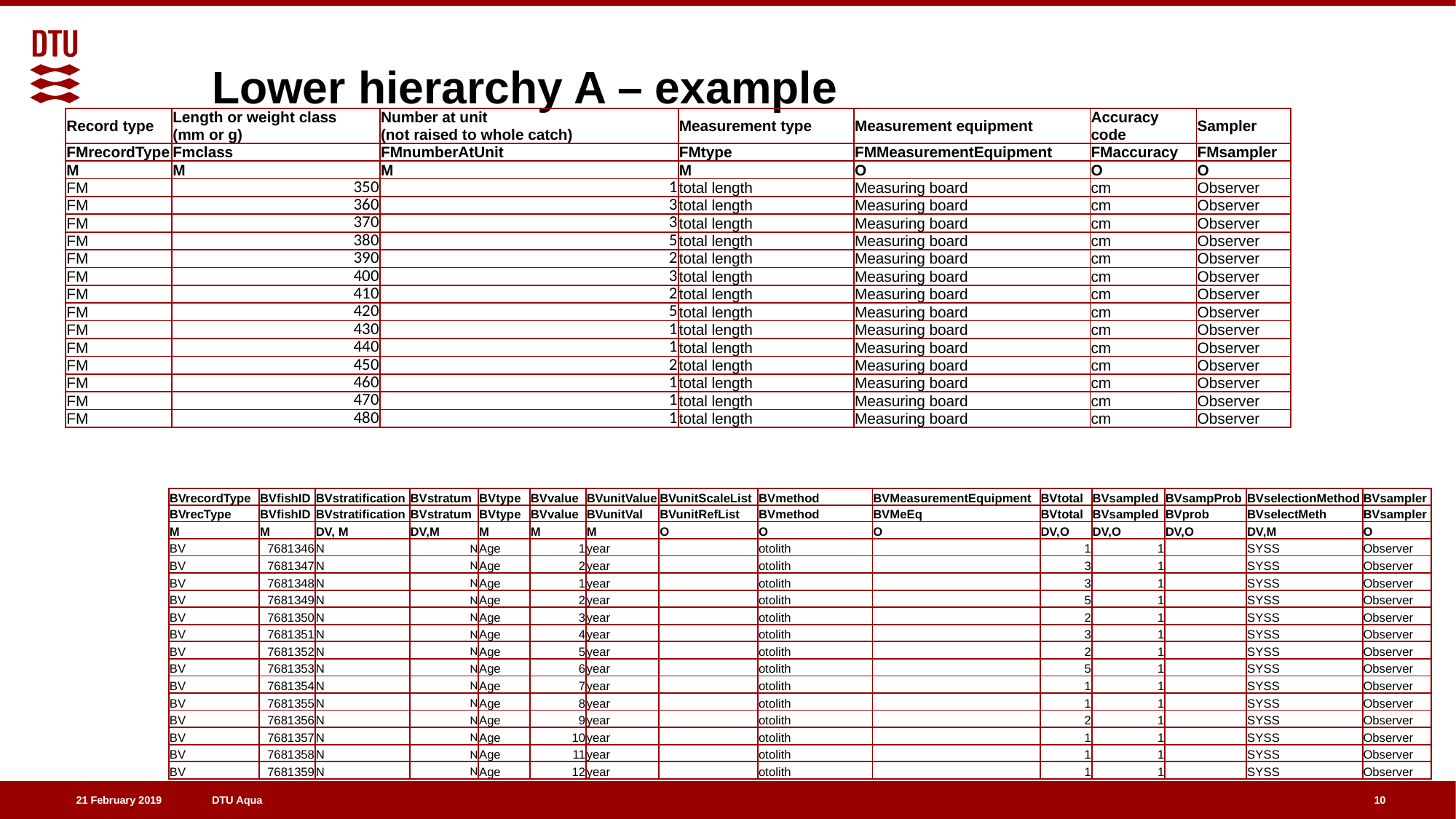

# Lower hierarchy A – example
| Record type | Length or weight class (mm or g) | Number at unit (not raised to whole catch) | Measurement type | Measurement equipment | Accuracy code | Sampler |
| --- | --- | --- | --- | --- | --- | --- |
| FMrecordType | Fmclass | FMnumberAtUnit | FMtype | FMMeasurementEquipment | FMaccuracy | FMsampler |
| M | M | M | M | O | O | O |
| FM | 350 | 1 | total length | Measuring board | cm | Observer |
| FM | 360 | 3 | total length | Measuring board | cm | Observer |
| FM | 370 | 3 | total length | Measuring board | cm | Observer |
| FM | 380 | 5 | total length | Measuring board | cm | Observer |
| FM | 390 | 2 | total length | Measuring board | cm | Observer |
| FM | 400 | 3 | total length | Measuring board | cm | Observer |
| FM | 410 | 2 | total length | Measuring board | cm | Observer |
| FM | 420 | 5 | total length | Measuring board | cm | Observer |
| FM | 430 | 1 | total length | Measuring board | cm | Observer |
| FM | 440 | 1 | total length | Measuring board | cm | Observer |
| FM | 450 | 2 | total length | Measuring board | cm | Observer |
| FM | 460 | 1 | total length | Measuring board | cm | Observer |
| FM | 470 | 1 | total length | Measuring board | cm | Observer |
| FM | 480 | 1 | total length | Measuring board | cm | Observer |
| BVrecordType | BVfishID | BVstratification | BVstratum | BVtype | BVvalue | BVunitValue | BVunitScaleList | BVmethod | BVMeasurementEquipment | BVtotal | BVsampled | BVsampProb | BVselectionMethod | BVsampler |
| --- | --- | --- | --- | --- | --- | --- | --- | --- | --- | --- | --- | --- | --- | --- |
| BVrecType | BVfishID | BVstratification | BVstratum | BVtype | BVvalue | BVunitVal | BVunitRefList | BVmethod | BVMeEq | BVtotal | BVsampled | BVprob | BVselectMeth | BVsampler |
| M | M | DV, M | DV,M | M | M | M | O | O | O | DV,O | DV,O | DV,O | DV,M | O |
| BV | 7681346 | N | N | Age | 1 | year |  | otolith |  | 1 | 1 |  | SYSS | Observer |
| BV | 7681347 | N | N | Age | 2 | year |  | otolith |  | 3 | 1 |  | SYSS | Observer |
| BV | 7681348 | N | N | Age | 1 | year |  | otolith |  | 3 | 1 |  | SYSS | Observer |
| BV | 7681349 | N | N | Age | 2 | year |  | otolith |  | 5 | 1 |  | SYSS | Observer |
| BV | 7681350 | N | N | Age | 3 | year |  | otolith |  | 2 | 1 |  | SYSS | Observer |
| BV | 7681351 | N | N | Age | 4 | year |  | otolith |  | 3 | 1 |  | SYSS | Observer |
| BV | 7681352 | N | N | Age | 5 | year |  | otolith |  | 2 | 1 |  | SYSS | Observer |
| BV | 7681353 | N | N | Age | 6 | year |  | otolith |  | 5 | 1 |  | SYSS | Observer |
| BV | 7681354 | N | N | Age | 7 | year |  | otolith |  | 1 | 1 |  | SYSS | Observer |
| BV | 7681355 | N | N | Age | 8 | year |  | otolith |  | 1 | 1 |  | SYSS | Observer |
| BV | 7681356 | N | N | Age | 9 | year |  | otolith |  | 2 | 1 |  | SYSS | Observer |
| BV | 7681357 | N | N | Age | 10 | year |  | otolith |  | 1 | 1 |  | SYSS | Observer |
| BV | 7681358 | N | N | Age | 11 | year |  | otolith |  | 1 | 1 |  | SYSS | Observer |
| BV | 7681359 | N | N | Age | 12 | year |  | otolith |  | 1 | 1 |  | SYSS | Observer |
10